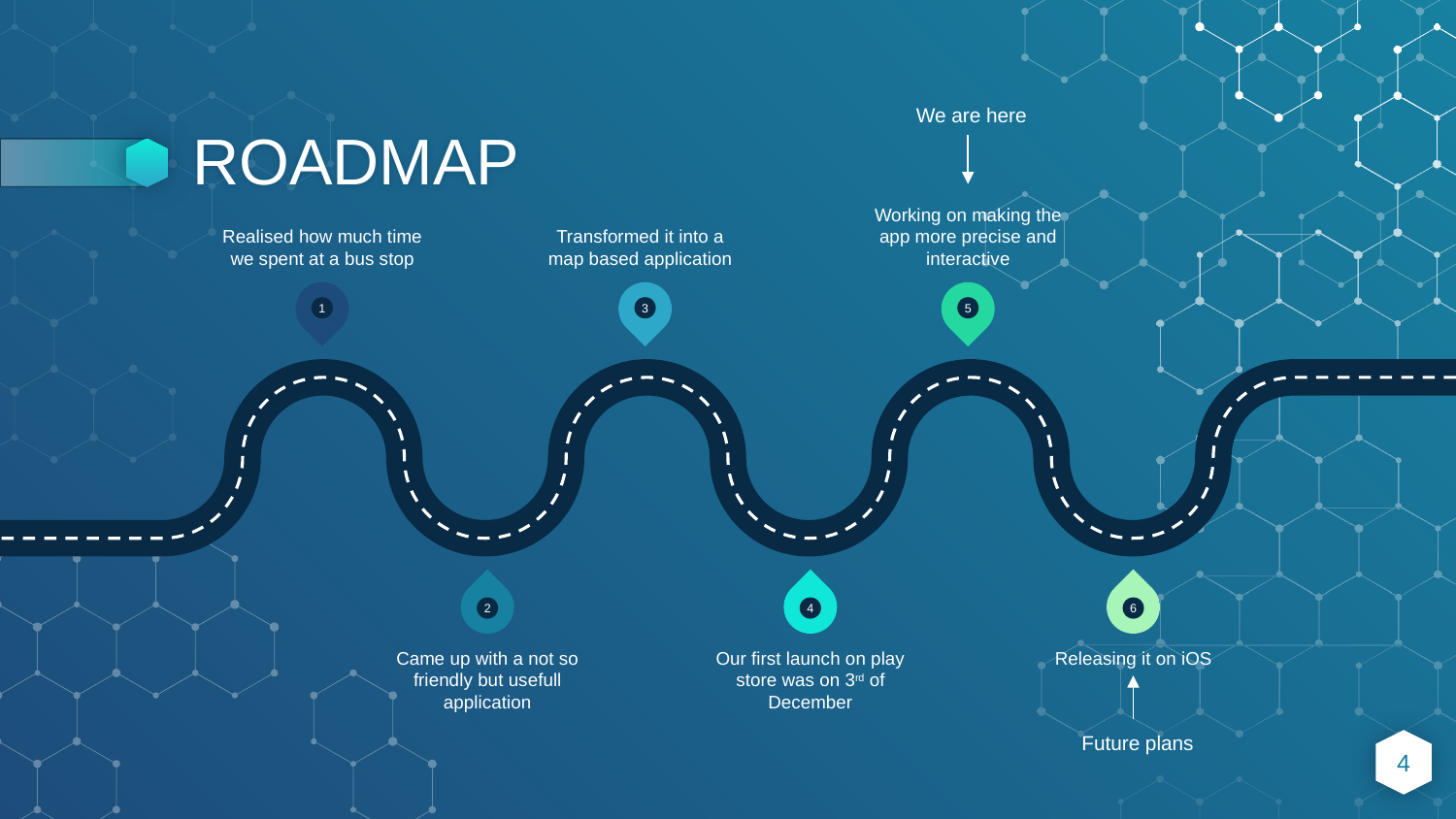

We are here
# ROADMAP
Transformed it into a map based application
Working on making the app more precise and interactive
Realised how much time we spent at a bus stop

1

3

5

2

4

6
Came up with a not so friendly but usefull application
Our first launch on play store was on 3rd of December
Releasing it on iOS
Future plans
4